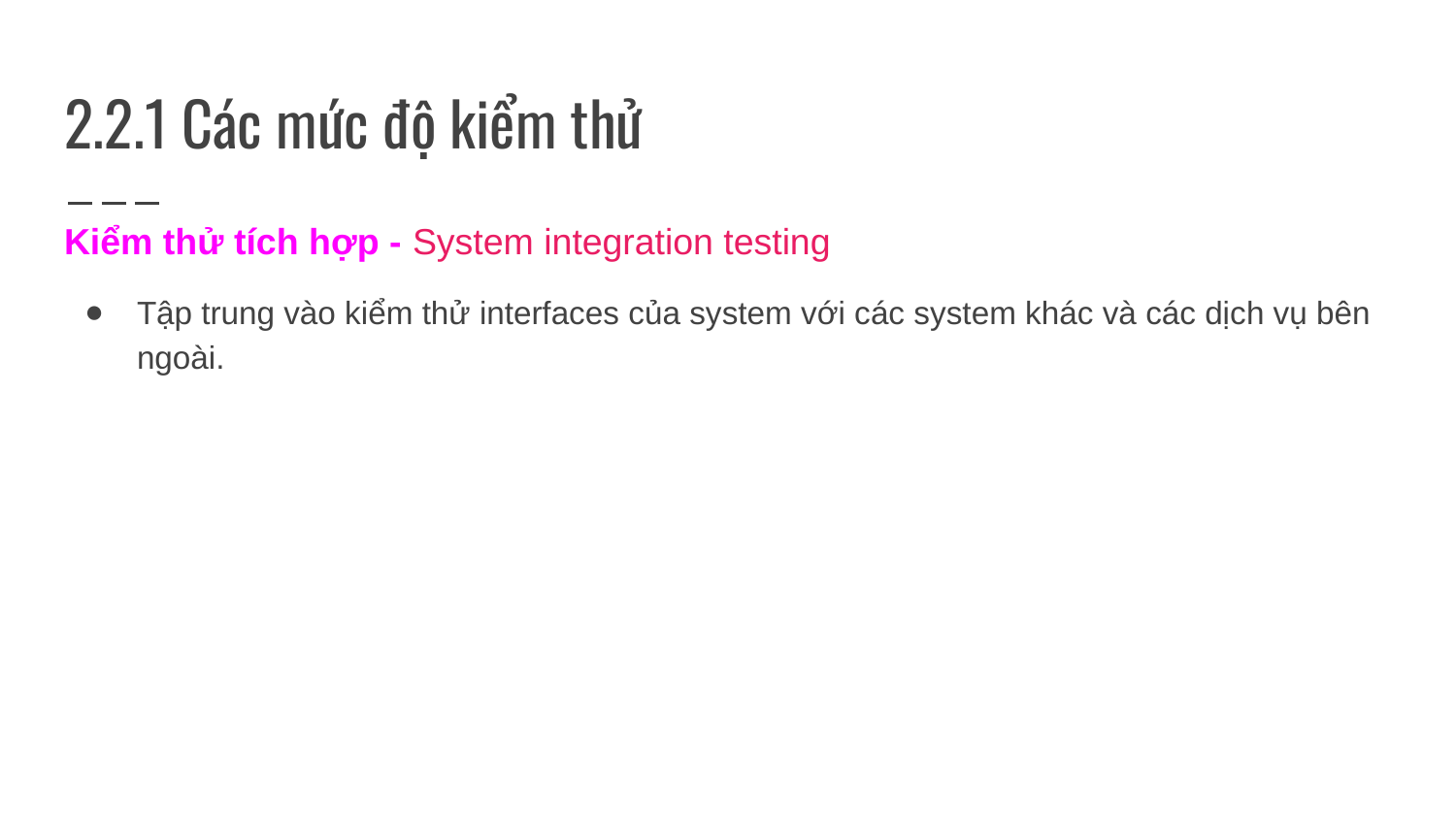

# 2.2.1 Các mức độ kiểm thử
Kiểm thử tích hợp - System integration testing
Tập trung vào kiểm thử interfaces của system với các system khác và các dịch vụ bên ngoài.